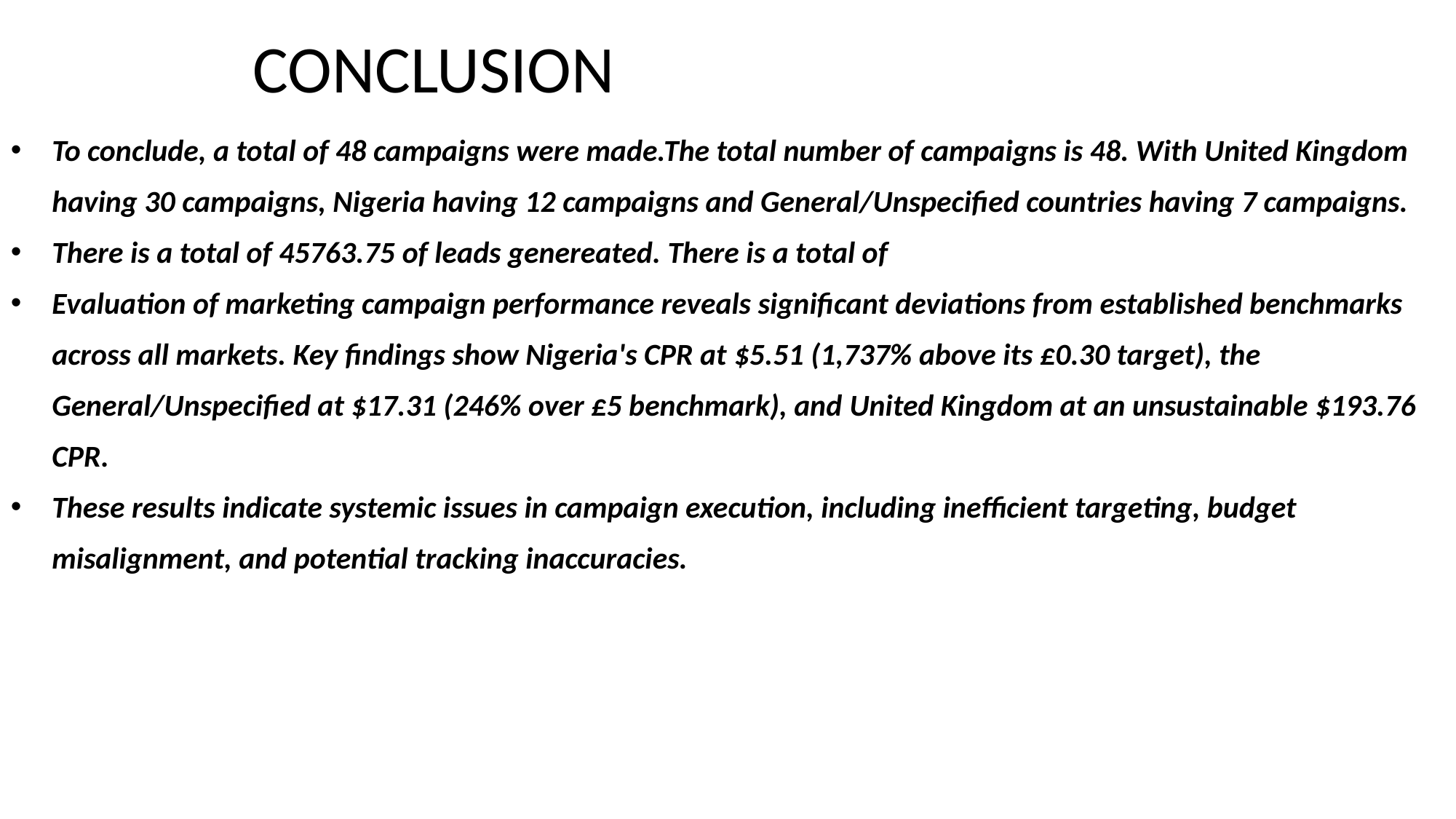

# CONCLUSION
To conclude, a total of 48 campaigns were made.The total number of campaigns is 48. With United Kingdom having 30 campaigns, Nigeria having 12 campaigns and General/Unspecified countries having 7 campaigns.
There is a total of 45763.75 of leads genereated. There is a total of
Evaluation of marketing campaign performance reveals significant deviations from established benchmarks across all markets. Key findings show Nigeria's CPR at $5.51 (1,737% above its £0.30 target), the General/Unspecified at $17.31 (246% over £5 benchmark), and United Kingdom at an unsustainable $193.76 CPR.
These results indicate systemic issues in campaign execution, including inefficient targeting, budget misalignment, and potential tracking inaccuracies.